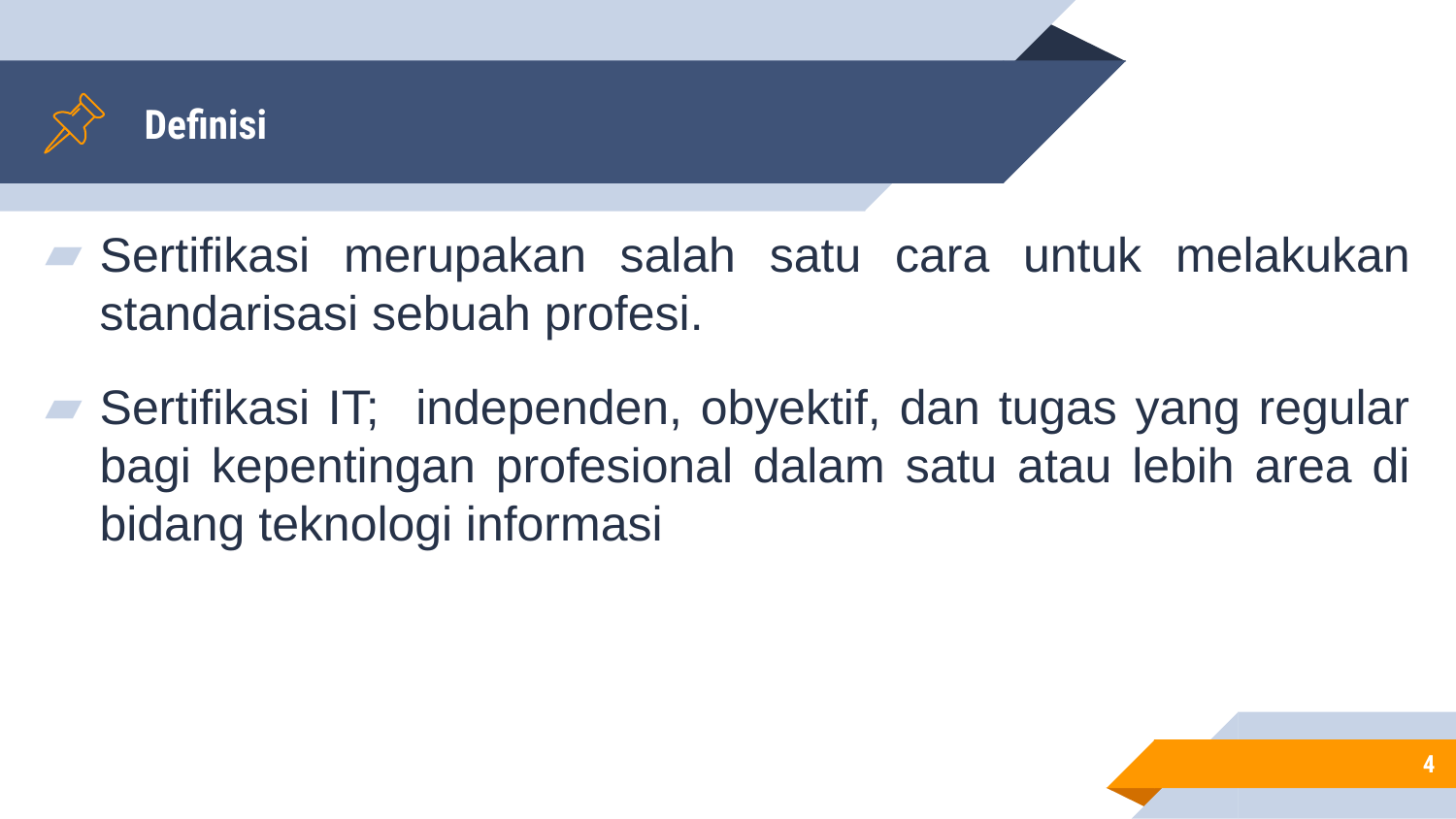

# Definisi

Sertifikasi merupakan salah satu cara untuk melakukan standarisasi sebuah profesi.
Sertifikasi IT;  independen, obyektif, dan tugas yang regular bagi kepentingan profesional dalam satu atau lebih area di bidang teknologi informasi
4